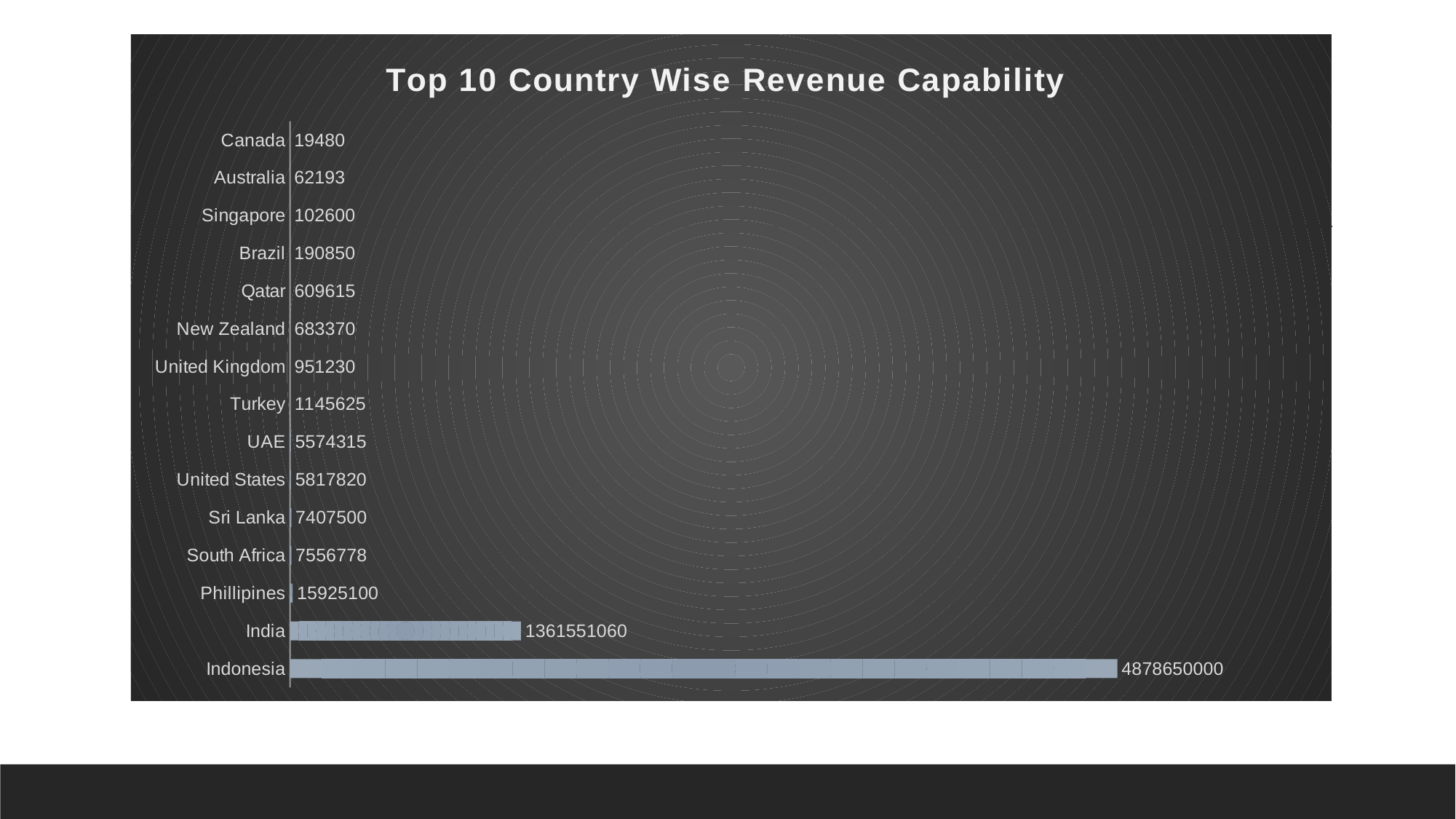

### Chart: Top 10 Country Wise Revenue Capability

| Category | Total |
|---|---|
| Indonesia | 4878650000.0 |
| India | 1361551060.0 |
| Phillipines | 15925100.0 |
| South Africa | 7556778.0 |
| Sri Lanka | 7407500.0 |
| United States | 5817820.0 |
| UAE | 5574315.0 |
| Turkey | 1145625.0 |
| United Kingdom | 951230.0 |
| New Zealand | 683370.0 |
| Qatar | 609615.0 |
| Brazil | 190850.0 |
| Singapore | 102600.0 |
| Australia | 62193.0 |
| Canada | 19480.0 |